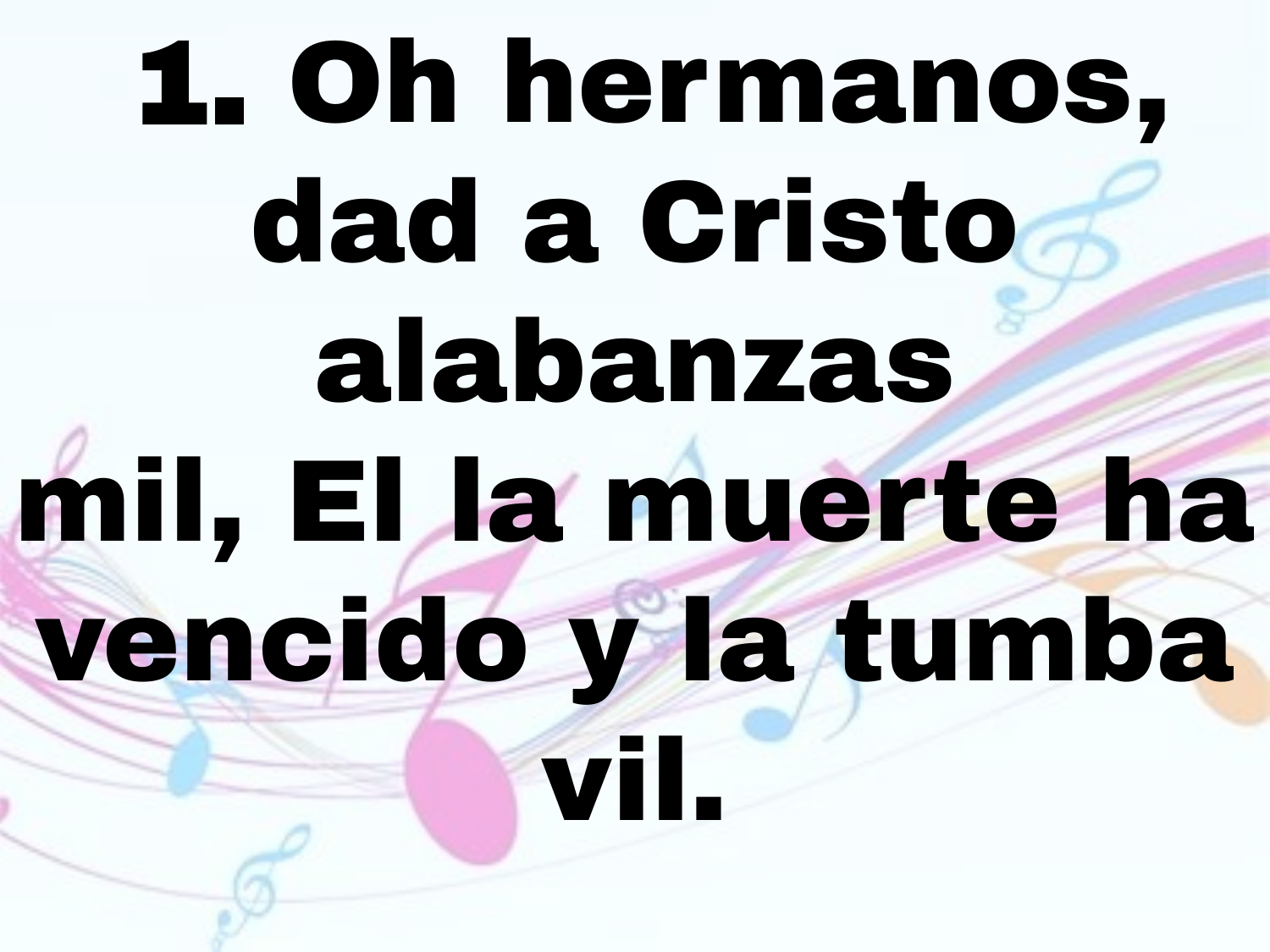

1. Oh hermanos, dad a Cristo alabanzas
mil, El la muerte ha vencido y la tumba vil.